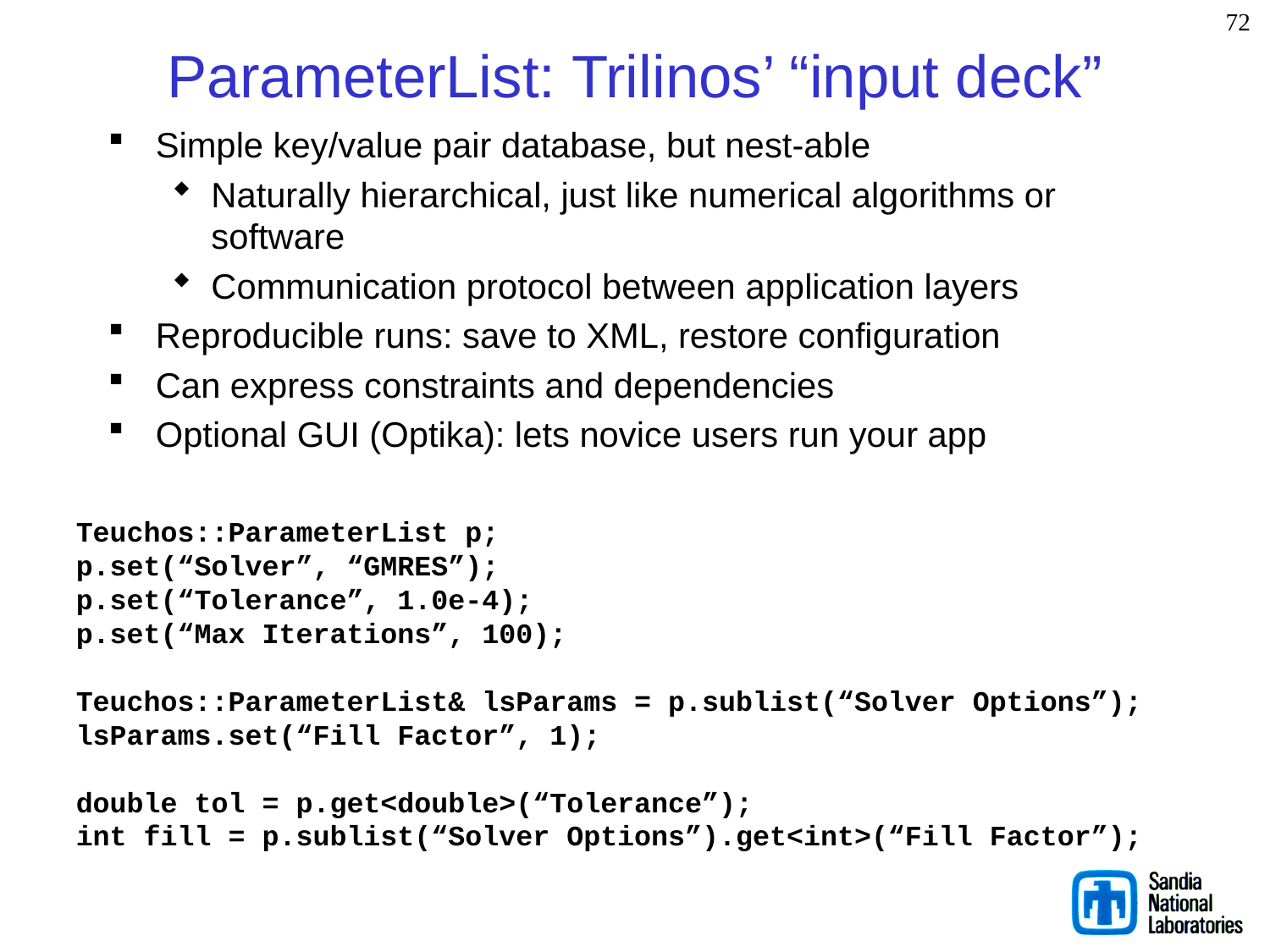

72
# ParameterList: Trilinos’ “input deck”
Simple key/value pair database, but nest-able
Naturally hierarchical, just like numerical algorithms or software
Communication protocol between application layers
Reproducible runs: save to XML, restore configuration
Can express constraints and dependencies
Optional GUI (Optika): lets novice users run your app
Teuchos::ParameterList p;
p.set(“Solver”, “GMRES”);
p.set(“Tolerance”, 1.0e-4);
p.set(“Max Iterations”, 100);

Teuchos::ParameterList& lsParams = p.sublist(“Solver Options”);
lsParams.set(“Fill Factor”, 1);

double tol = p.get<double>(“Tolerance”);
int fill = p.sublist(“Solver Options”).get<int>(“Fill Factor”);